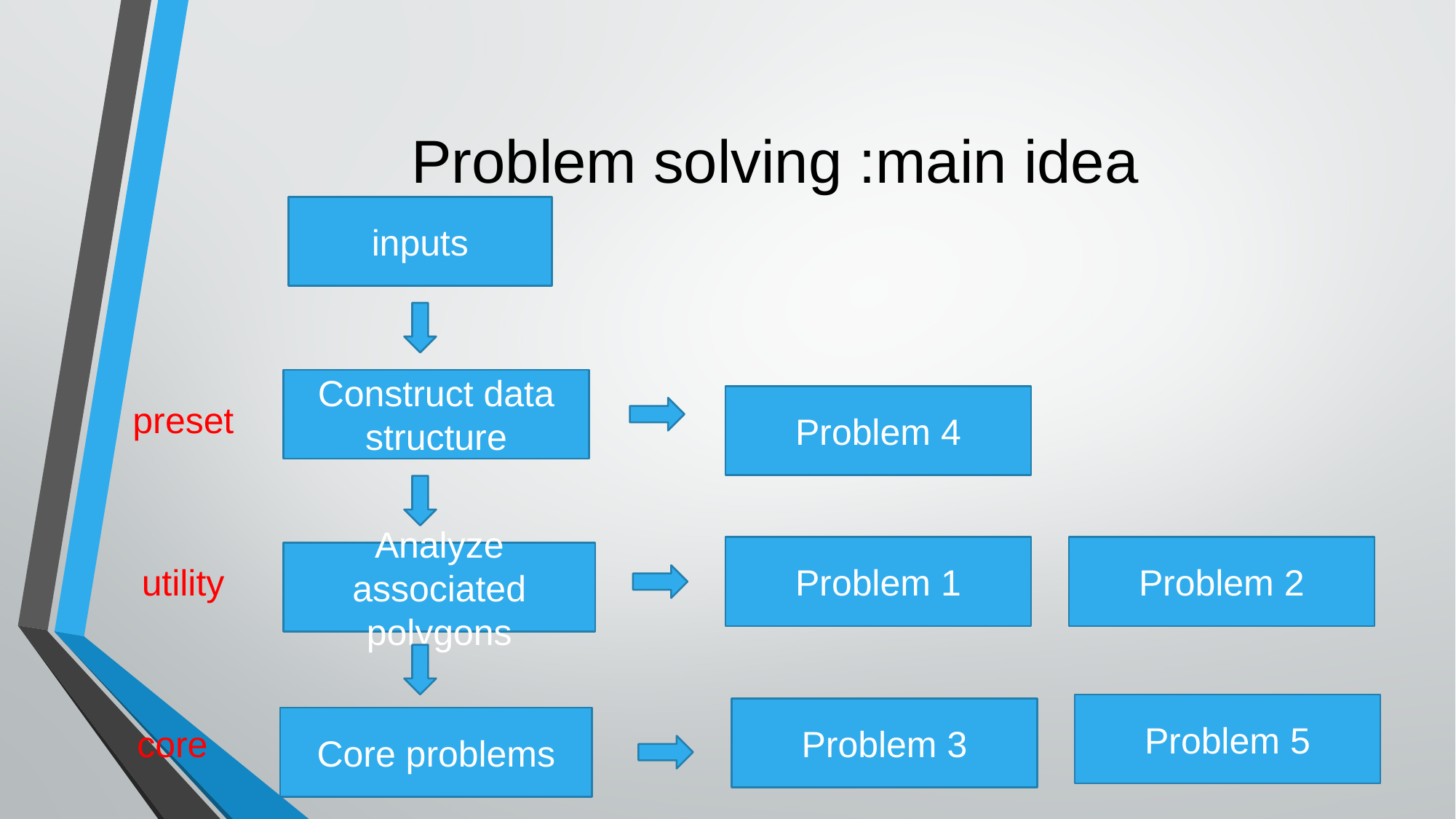

# Problem solving :main idea
inputs

Construct data structure
Problem 4
preset

Problem 1
Problem 2
Analyze associated polygons
utility

Problem 5
Problem 3
Core problems
core